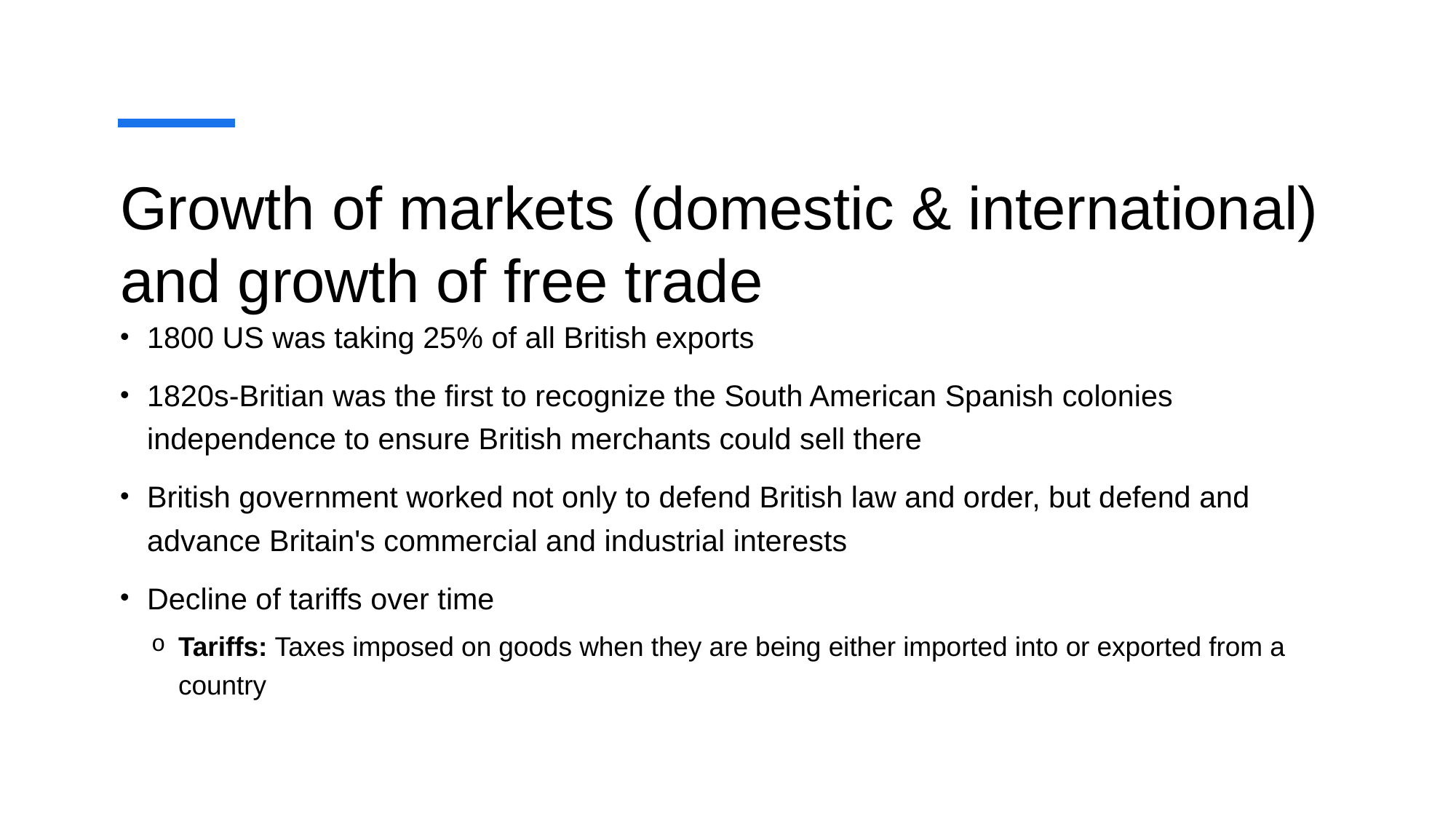

# Growth of markets (domestic & international) and growth of free trade
1800 US was taking 25% of all British exports
1820s-Britian was the first to recognize the South American Spanish colonies independence to ensure British merchants could sell there
British government worked not only to defend British law and order, but defend and advance Britain's commercial and industrial interests
Decline of tariffs over time
Tariffs: Taxes imposed on goods when they are being either imported into or exported from a country